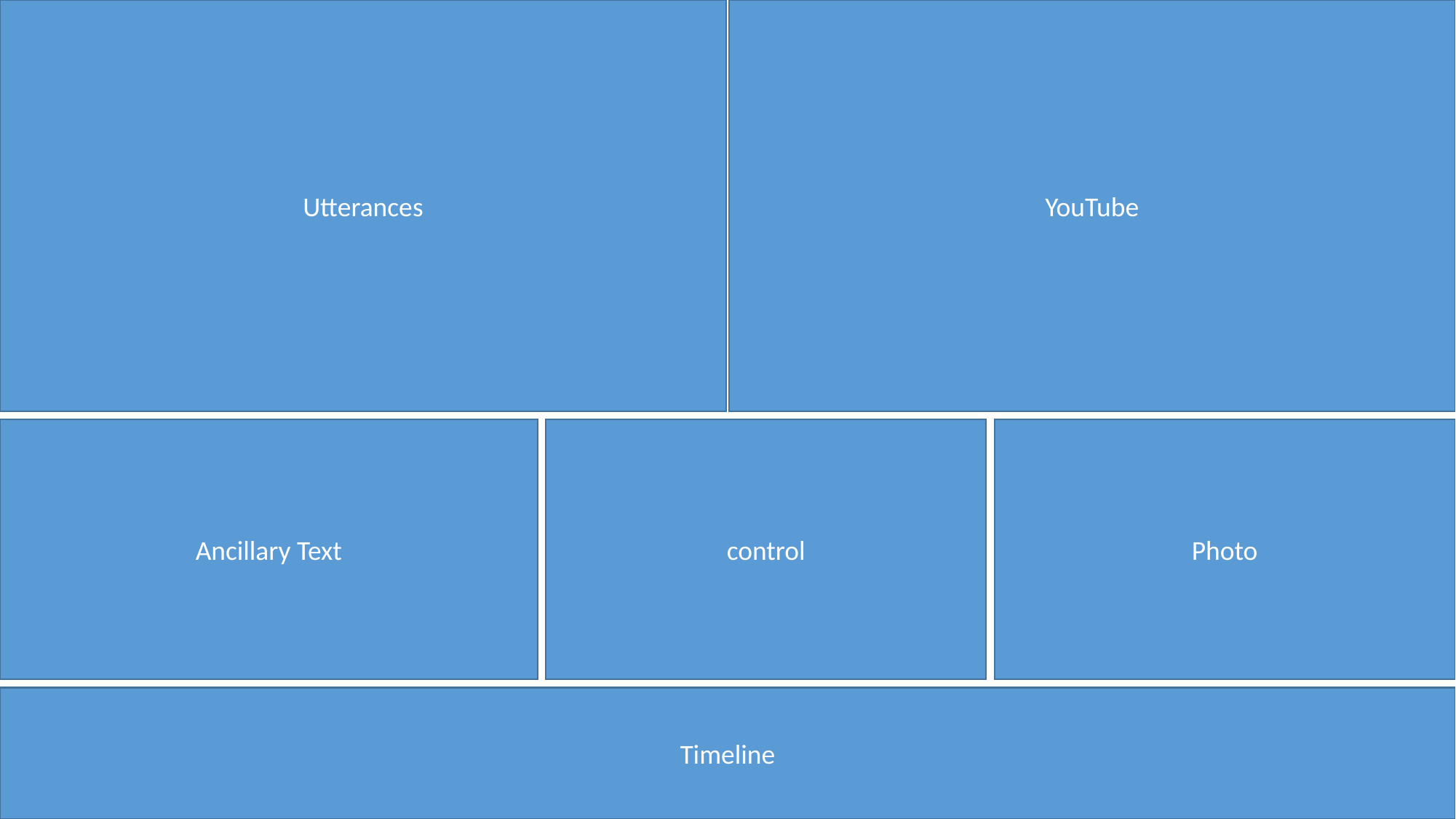

Utterances
YouTube

Ancillary Text
control
Photo
Timeline